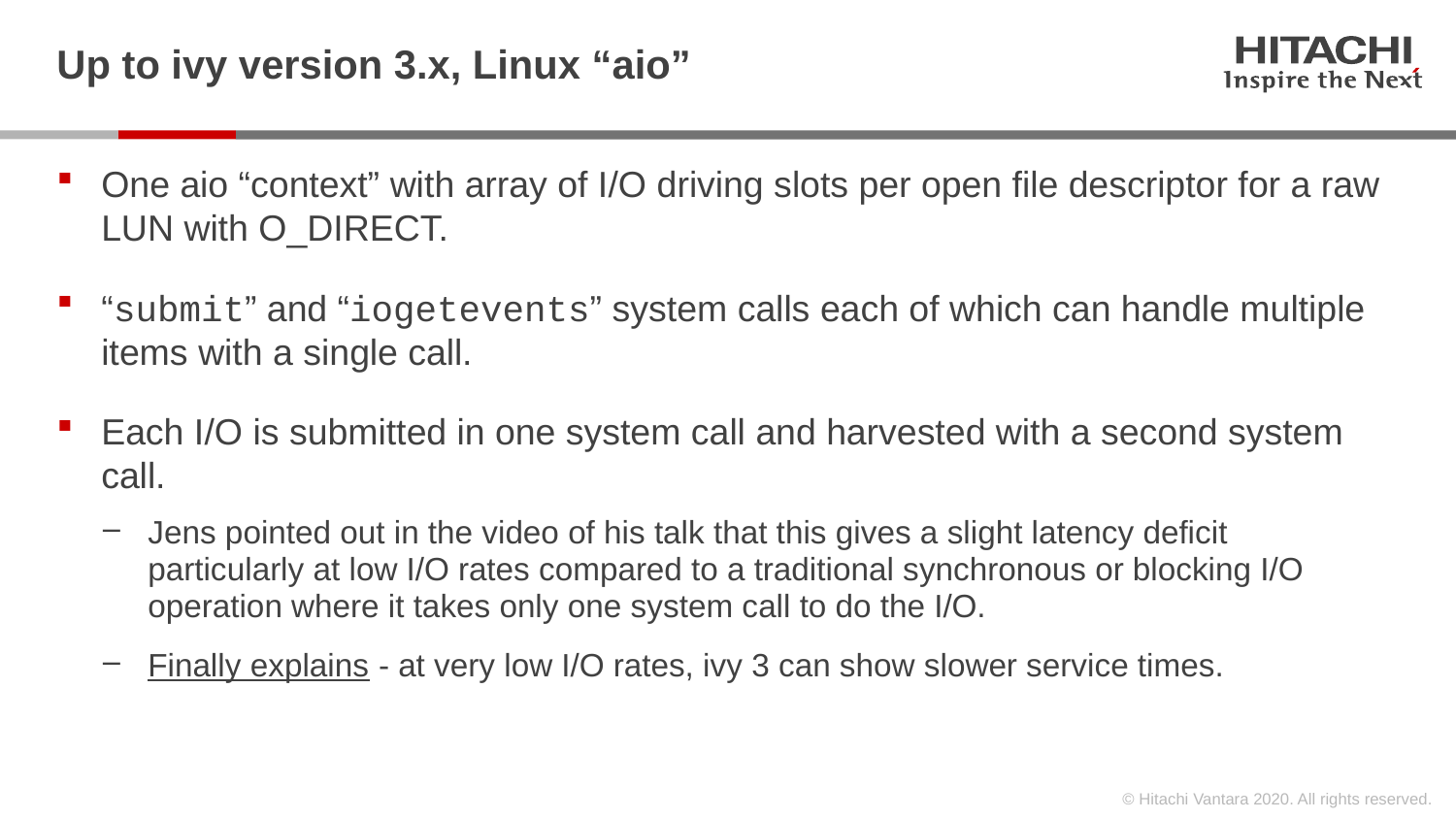

# Up to ivy version 3.x, Linux “aio”
One aio “context” with array of I/O driving slots per open file descriptor for a raw LUN with O_DIRECT.
“submit” and “iogetevents” system calls each of which can handle multiple items with a single call.
Each I/O is submitted in one system call and harvested with a second system call.
Jens pointed out in the video of his talk that this gives a slight latency deficit particularly at low I/O rates compared to a traditional synchronous or blocking I/O operation where it takes only one system call to do the I/O.
Finally explains - at very low I/O rates, ivy 3 can show slower service times.